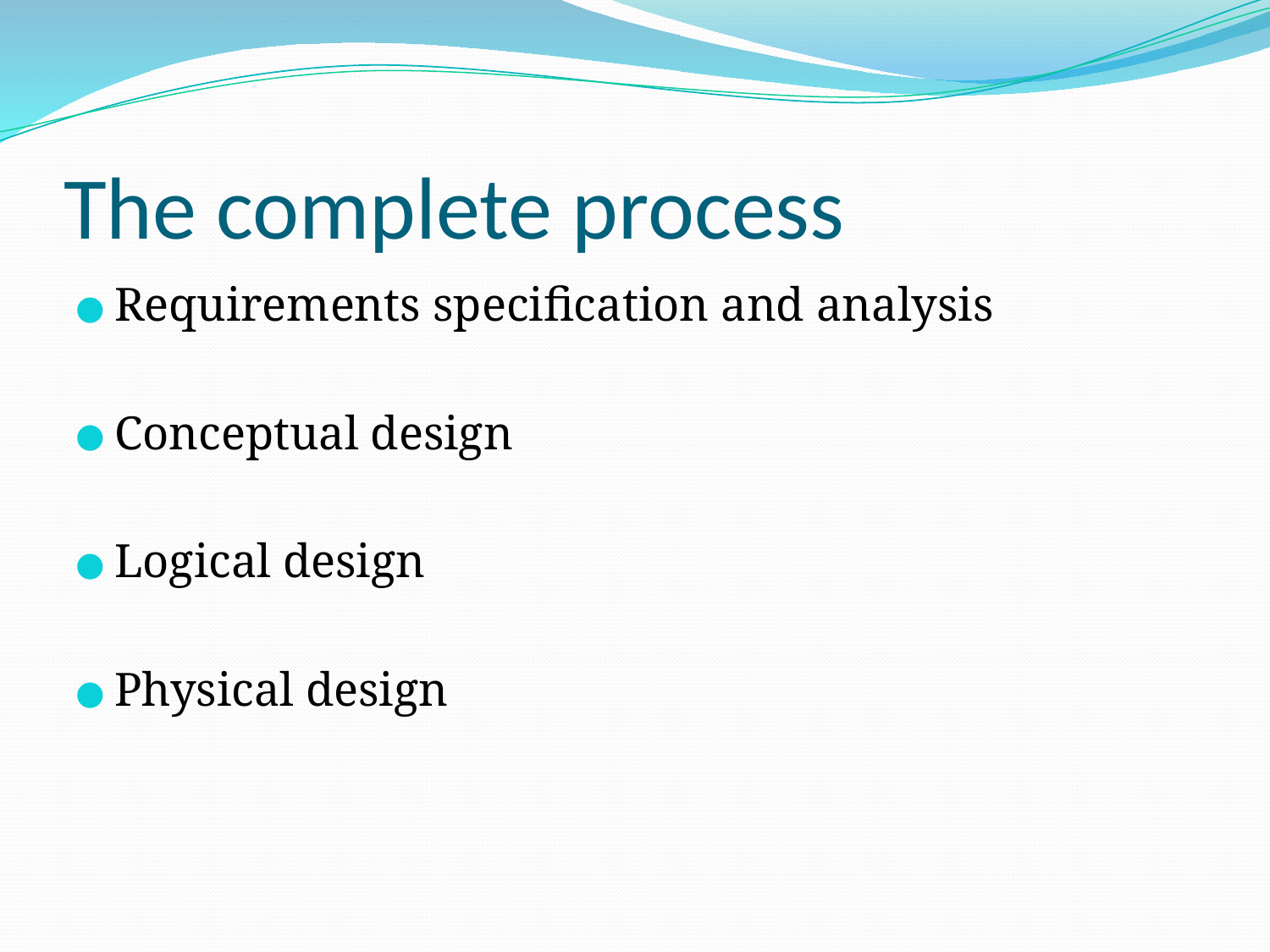

# The complete process
Requirements specification and analysis

Conceptual design

Logical design

Physical design